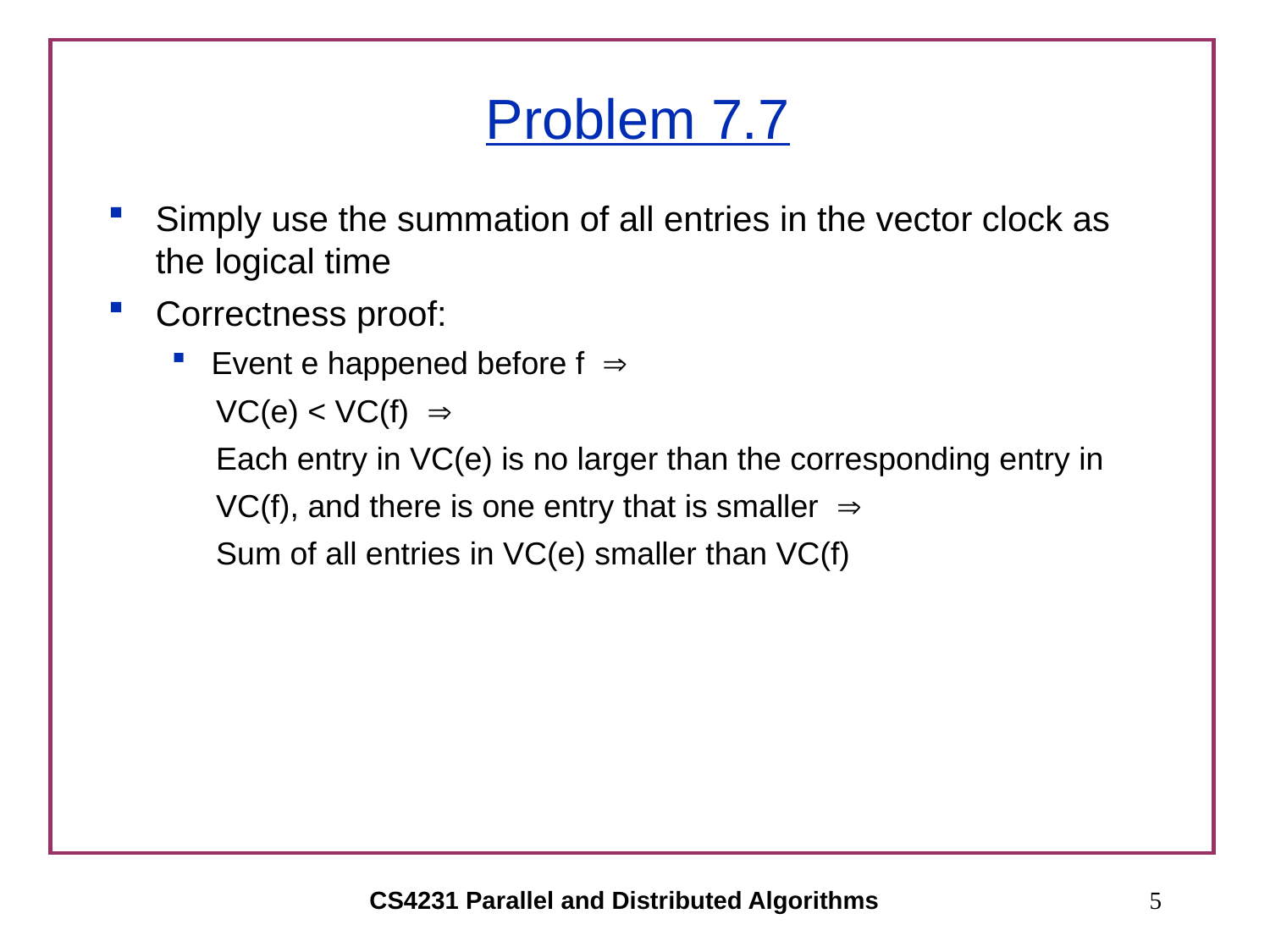

# Problem 7.7
Simply use the summation of all entries in the vector clock as the logical time
Correctness proof:
Event e happened before f  ⇒
     VC(e) < VC(f)  ⇒
     Each entry in VC(e) is no larger than the corresponding entry in
     VC(f), and there is one entry that is smaller  ⇒
     Sum of all entries in VC(e) smaller than VC(f)

CS4231 Parallel and Distributed Algorithms
5